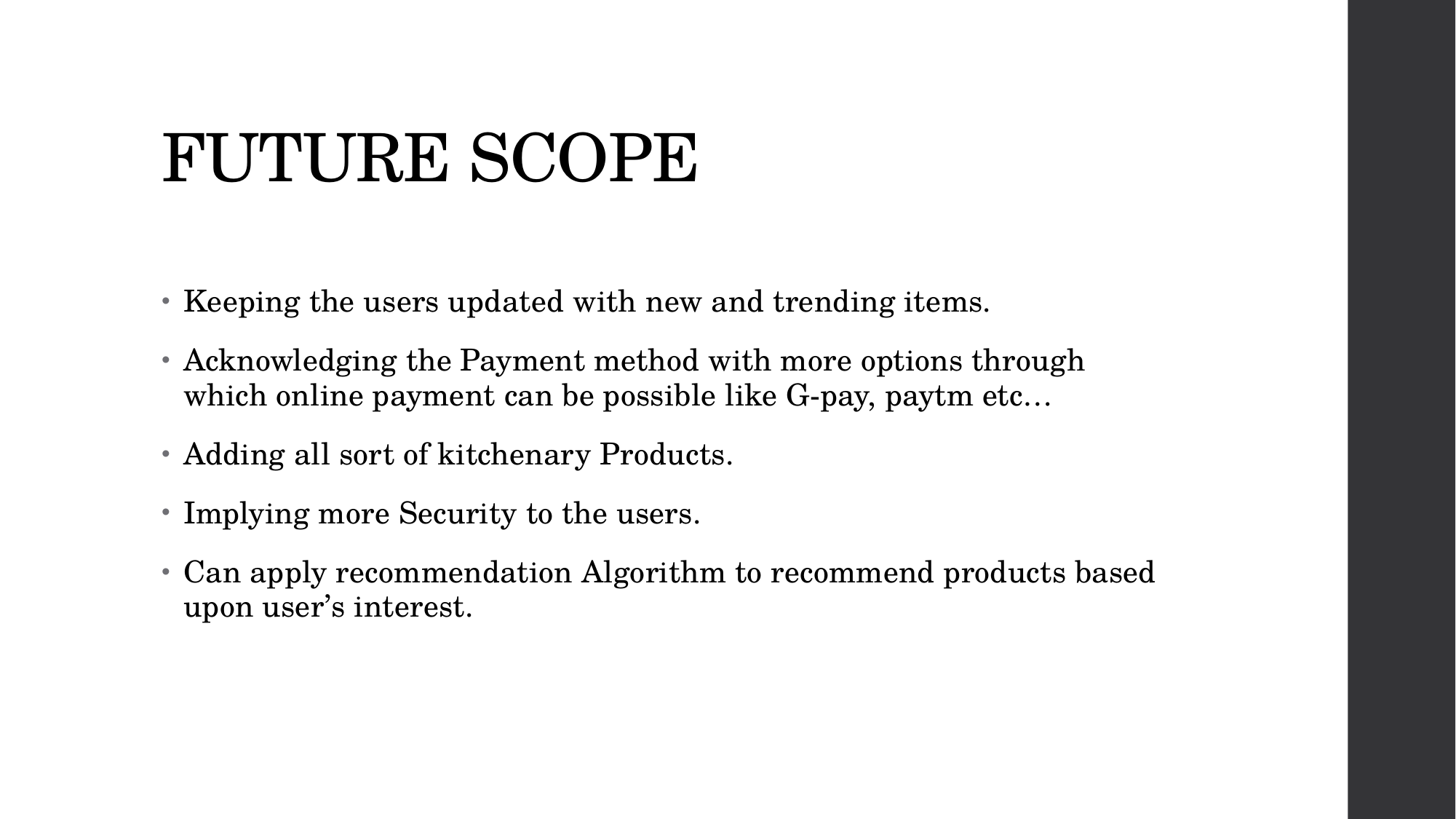

# FUTURE SCOPE

Keeping the users updated with new and trending items.
Acknowledging the Payment method with more options through which online payment can be possible like G-pay, paytm etc…
Adding all sort of kitchenary Products.
Implying more Security to the users.
Can apply recommendation Algorithm to recommend products based upon user’s interest.